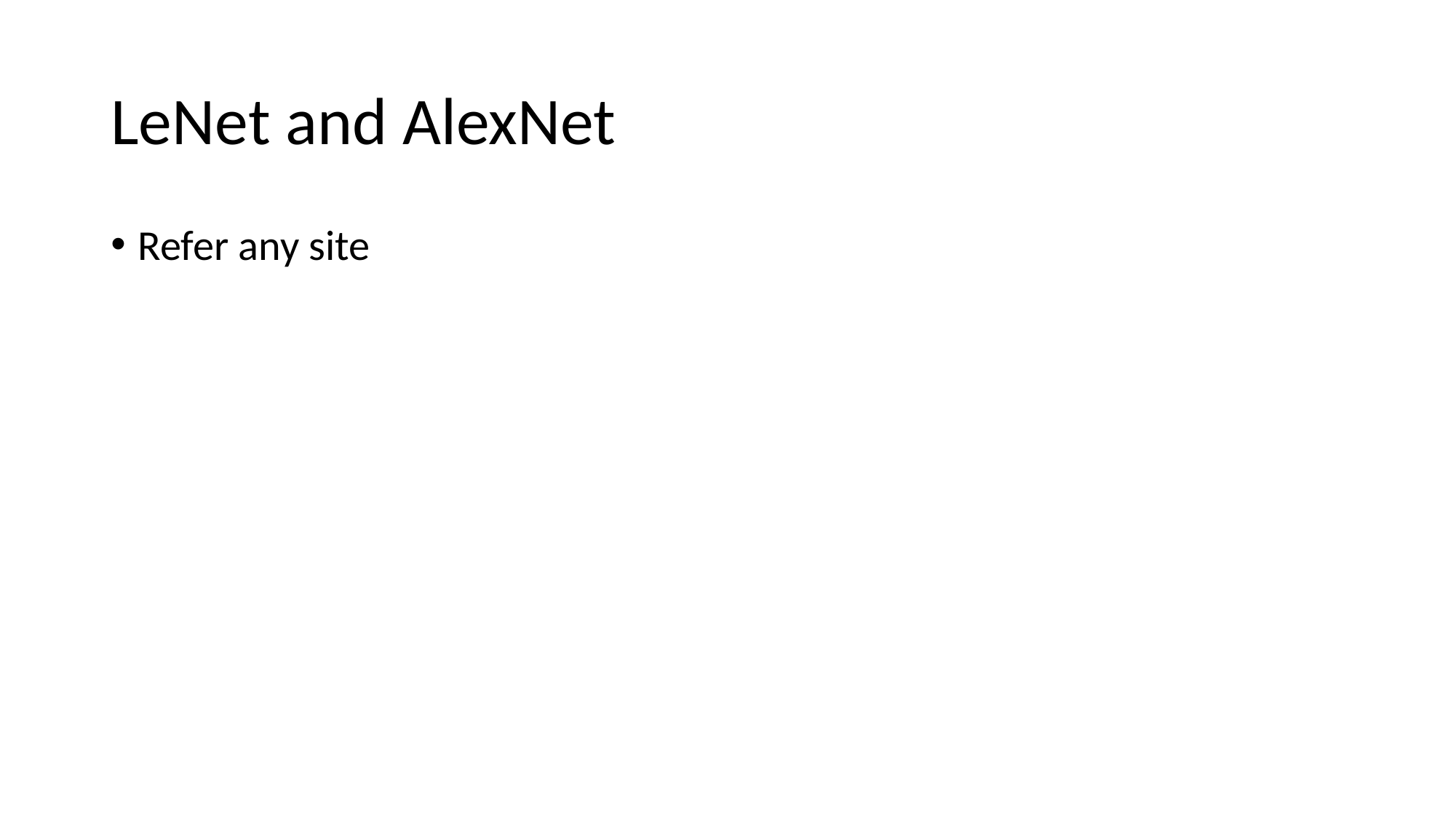

# LeNet and AlexNet
Refer any site